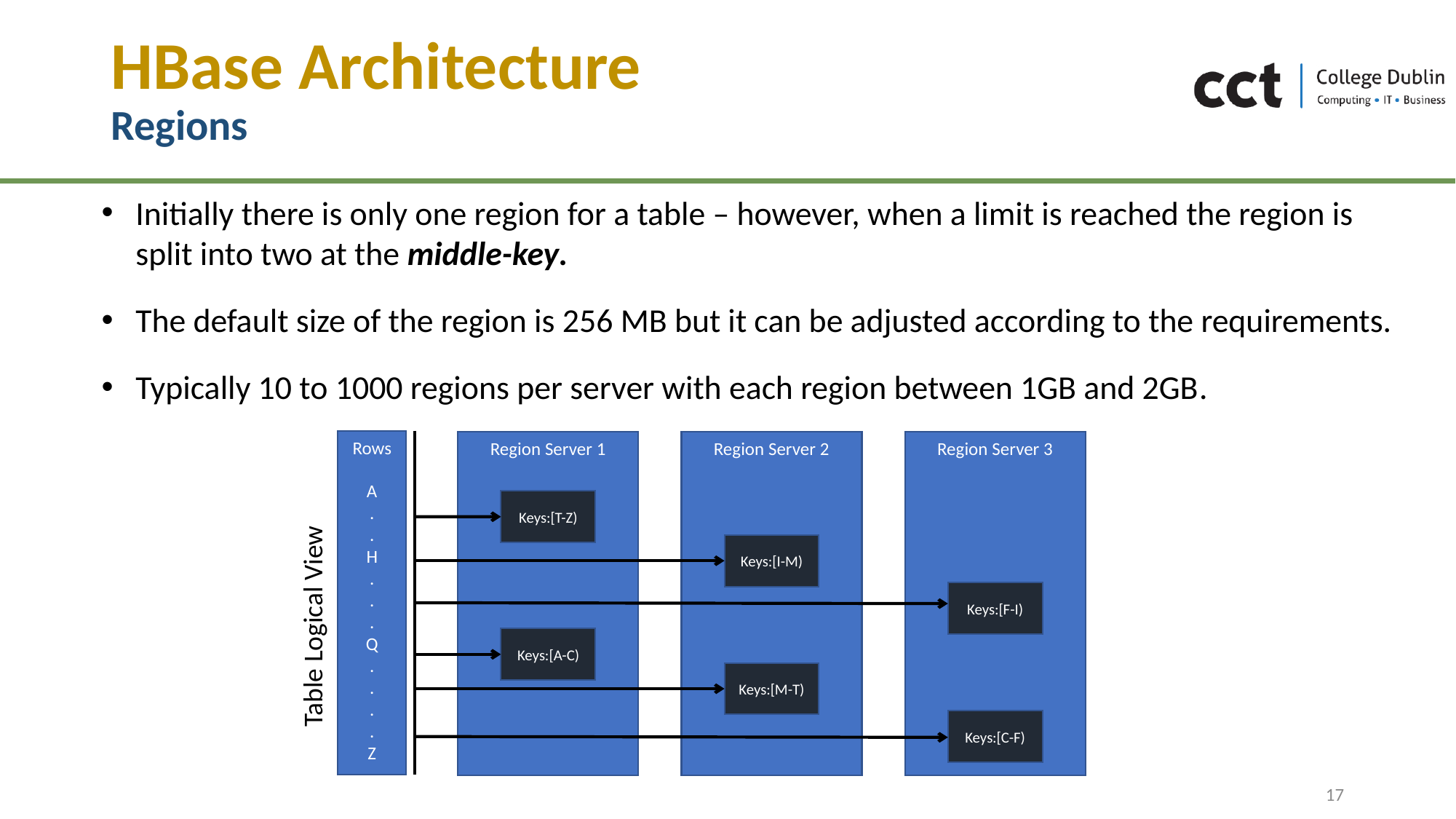

# HBase Architecture Regions
Initially there is only one region for a table – however, when a limit is reached the region is split into two at the middle-key.
The default size of the region is 256 MB but it can be adjusted according to the requirements.
Typically 10 to 1000 regions per server with each region between 1GB and 2GB.
Rows

A
.
.
H
.
.
.
Q
.
.
.
.
Z
Region Server 1

Region Server 2

Region Server 3

Keys:[T-Z)
Table Logical View
Keys:[I-M)
Keys:[F-I)
Keys:[A-C)
Keys:[M-T)
Keys:[C-F)
17